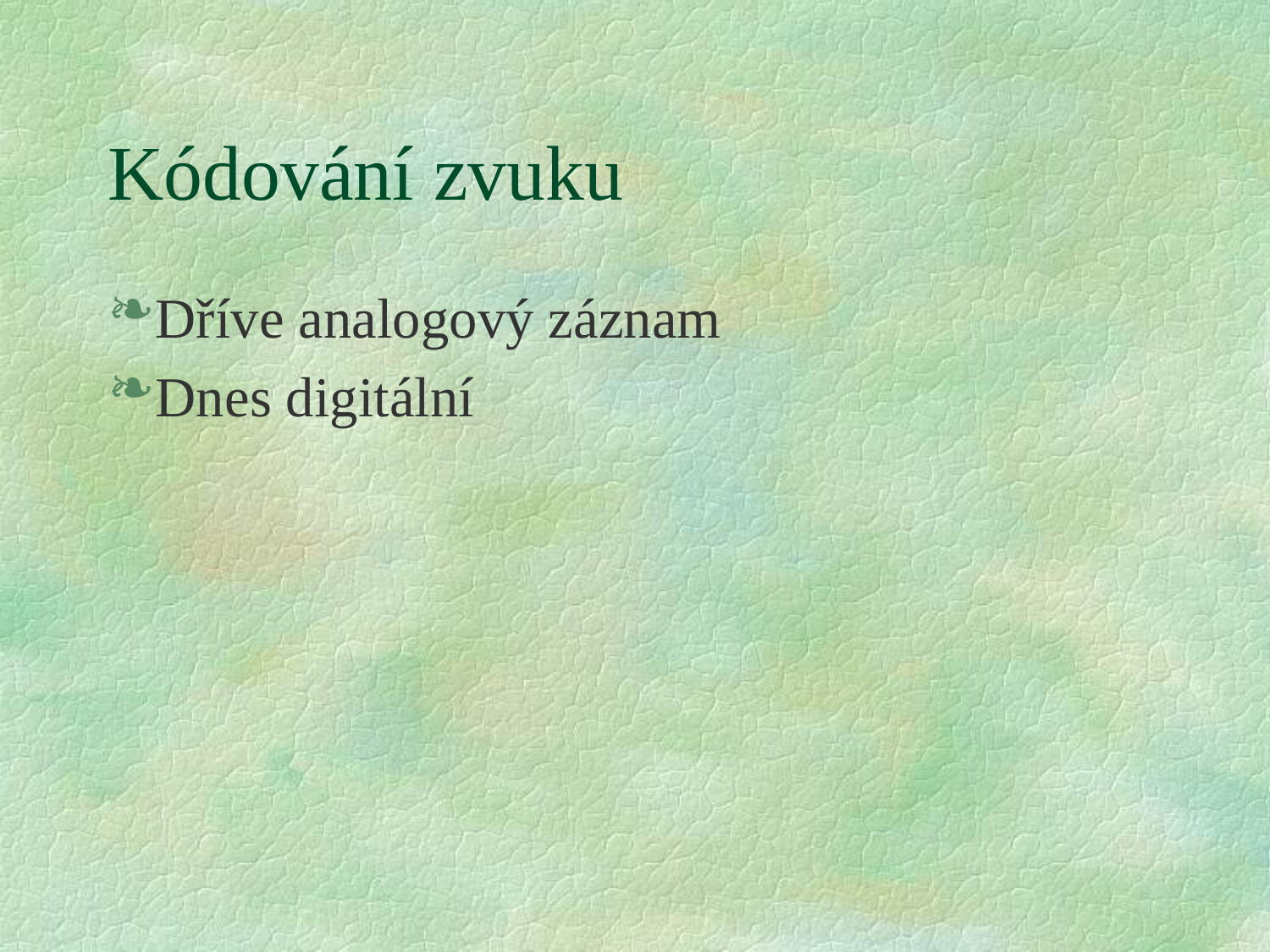

# Kódování zvuku
Dříve analogový záznam
Dnes digitální